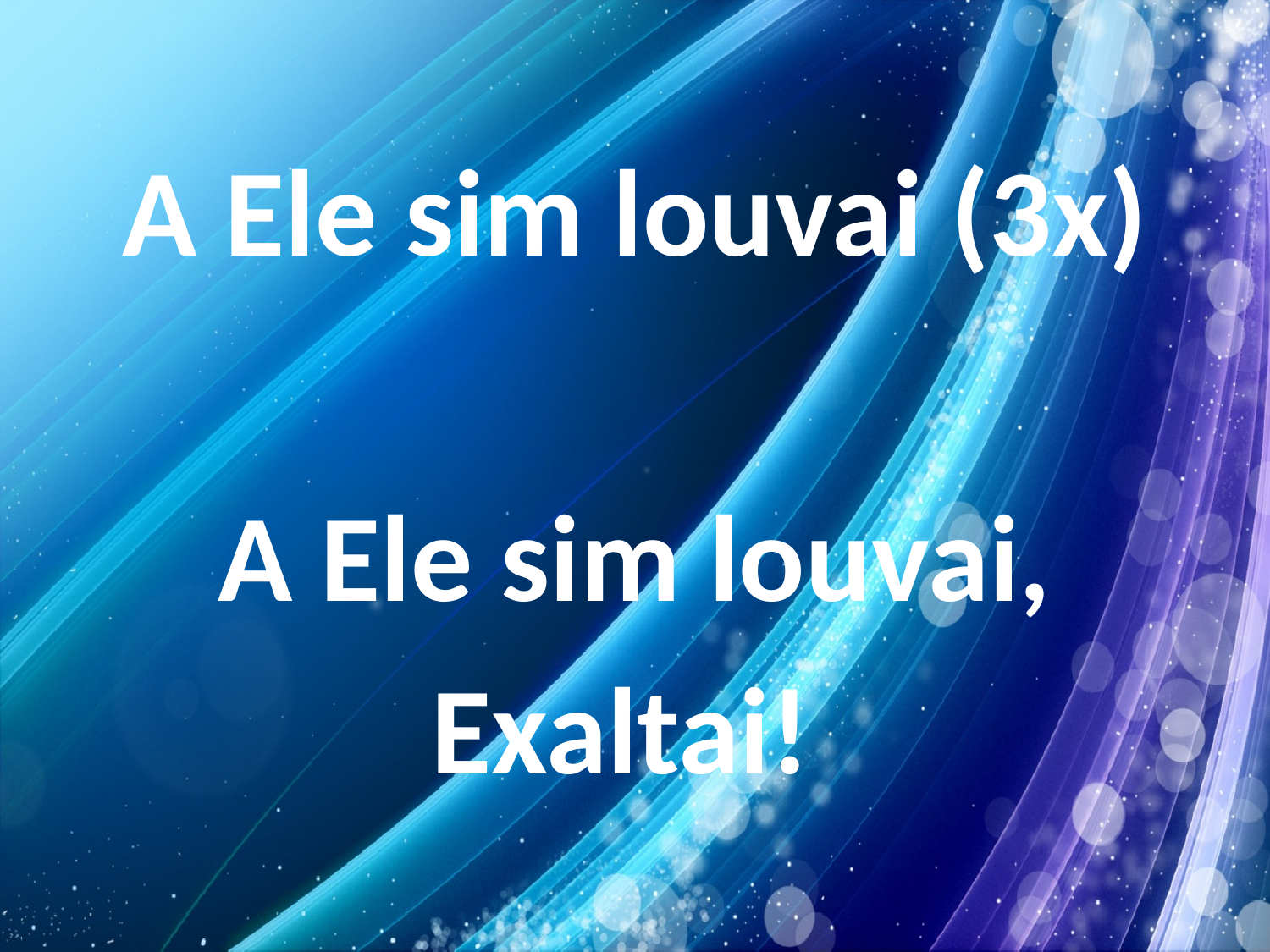

A Ele sim louvai (3x)

A Ele sim louvai,
Exaltai!